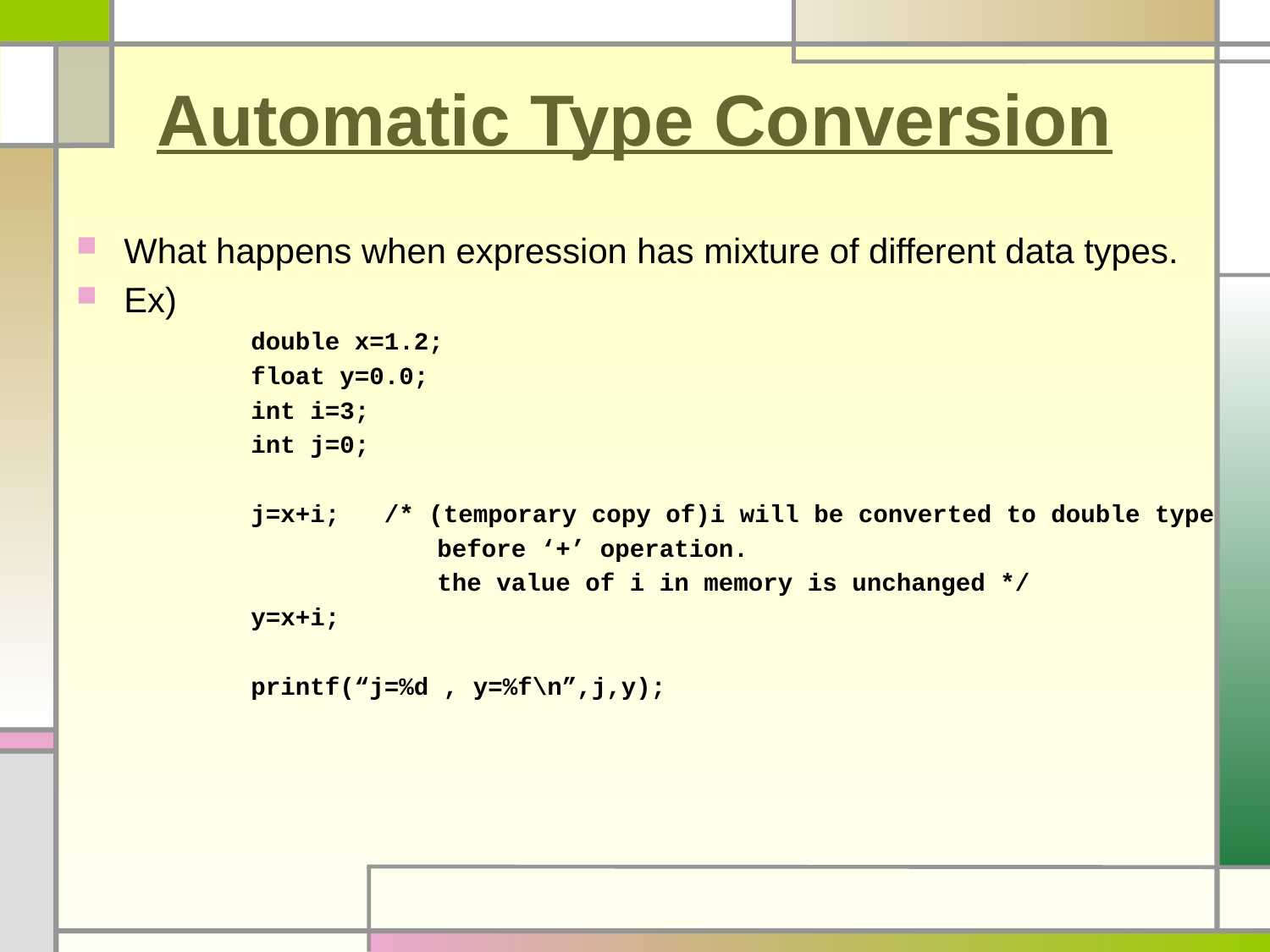

# Automatic Type Conversion
What happens when expression has mixture of different data types.
Ex)
		double x=1.2;
		float y=0.0;
		int i=3;
		int j=0;

		j=x+i;   /* (temporary copy of)i will be converted to double type
			    before ‘+’ operation.
			    the value of i in memory is unchanged */
		y=x+i;

		printf(“j=%d , y=%f\n”,j,y);